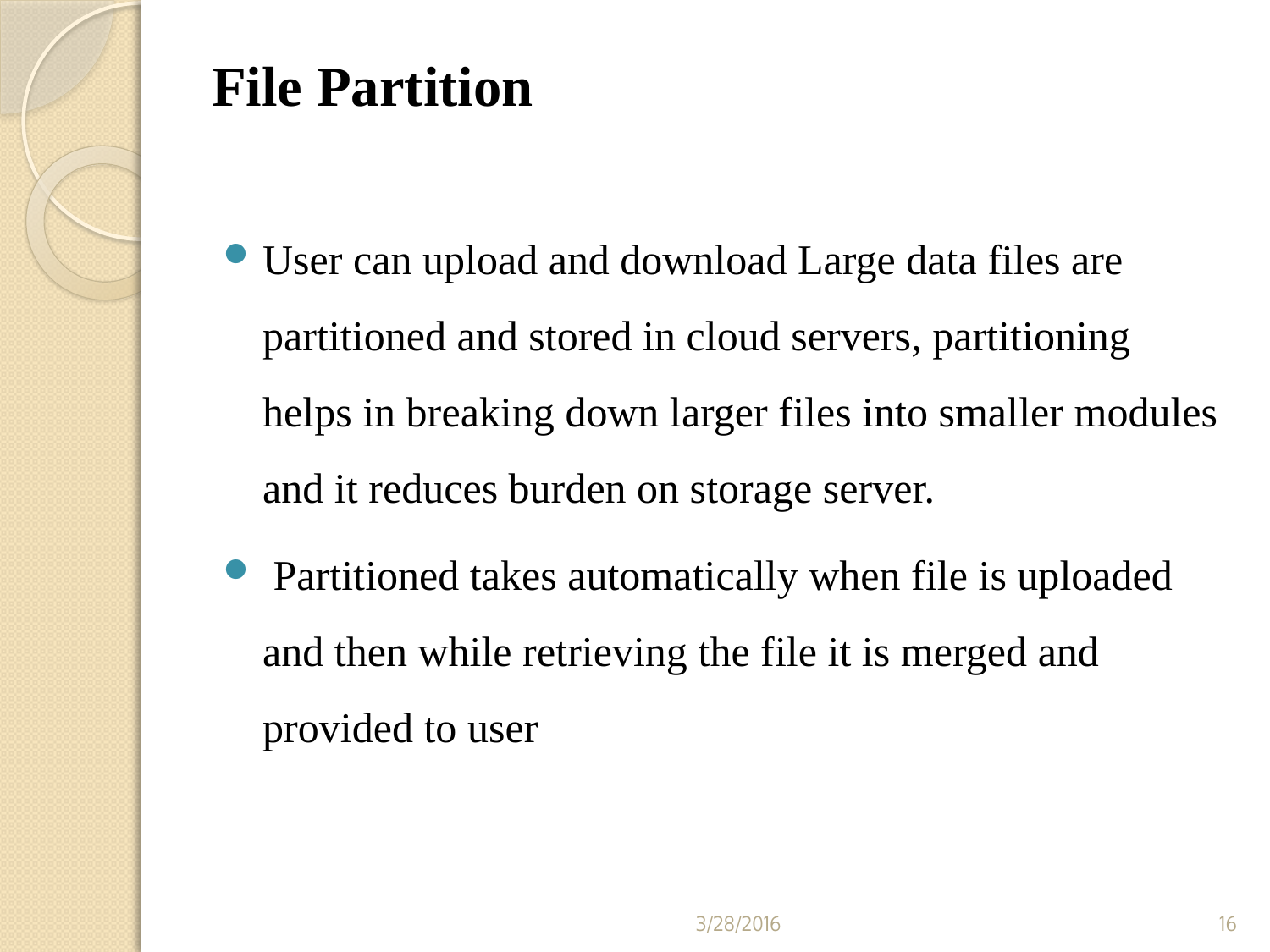

# File Partition
User can upload and download Large data files are partitioned and stored in cloud servers, partitioning helps in breaking down larger files into smaller modules and it reduces burden on storage server.
 Partitioned takes automatically when file is uploaded and then while retrieving the file it is merged and provided to user

3/28/2016
16